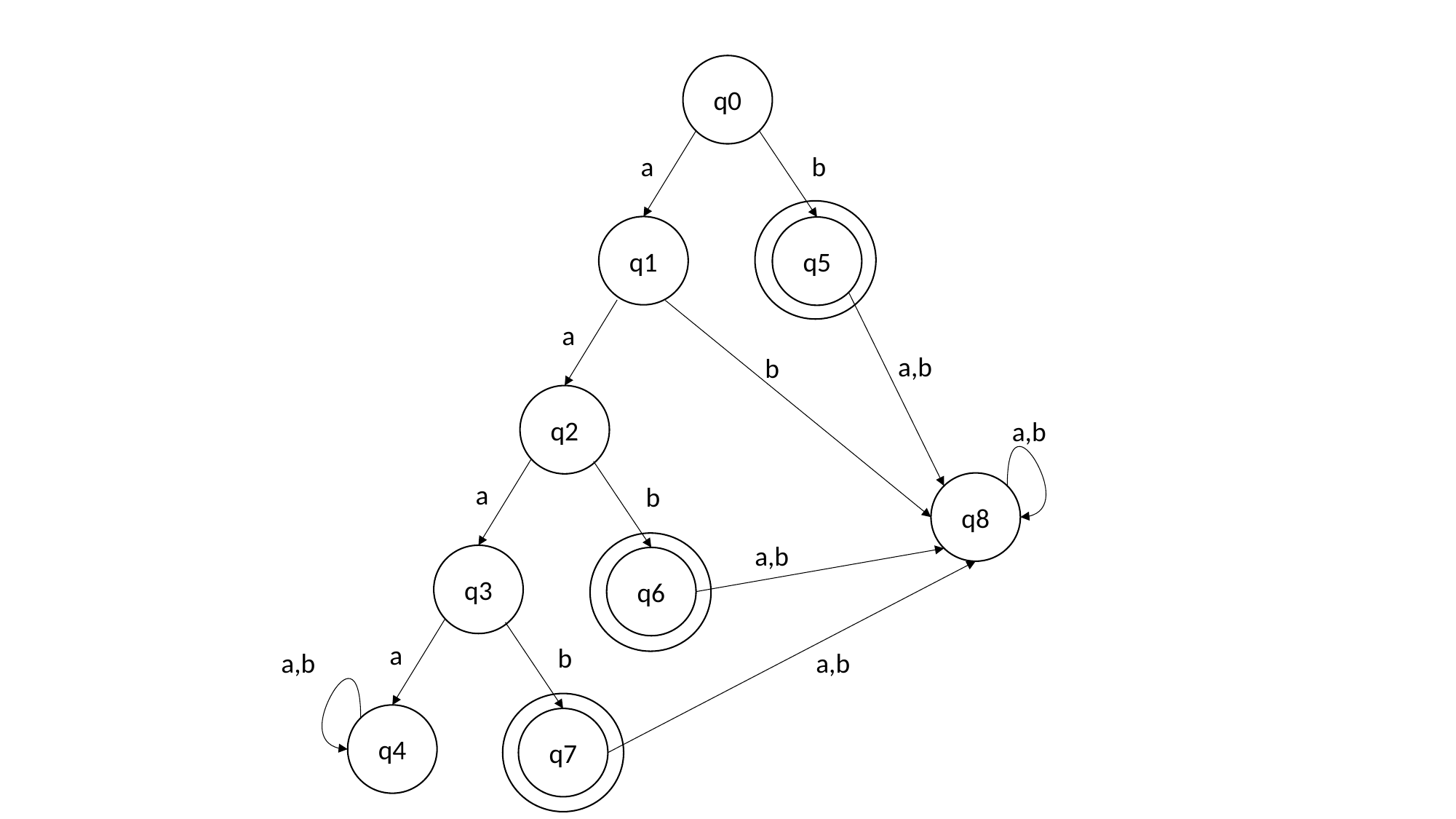

q0
a
b

q1
q5
a
a,b
b
q2
a,b
a
q8
b
a,b

q3
q6
a
b
a,b
a,b

q4
q7